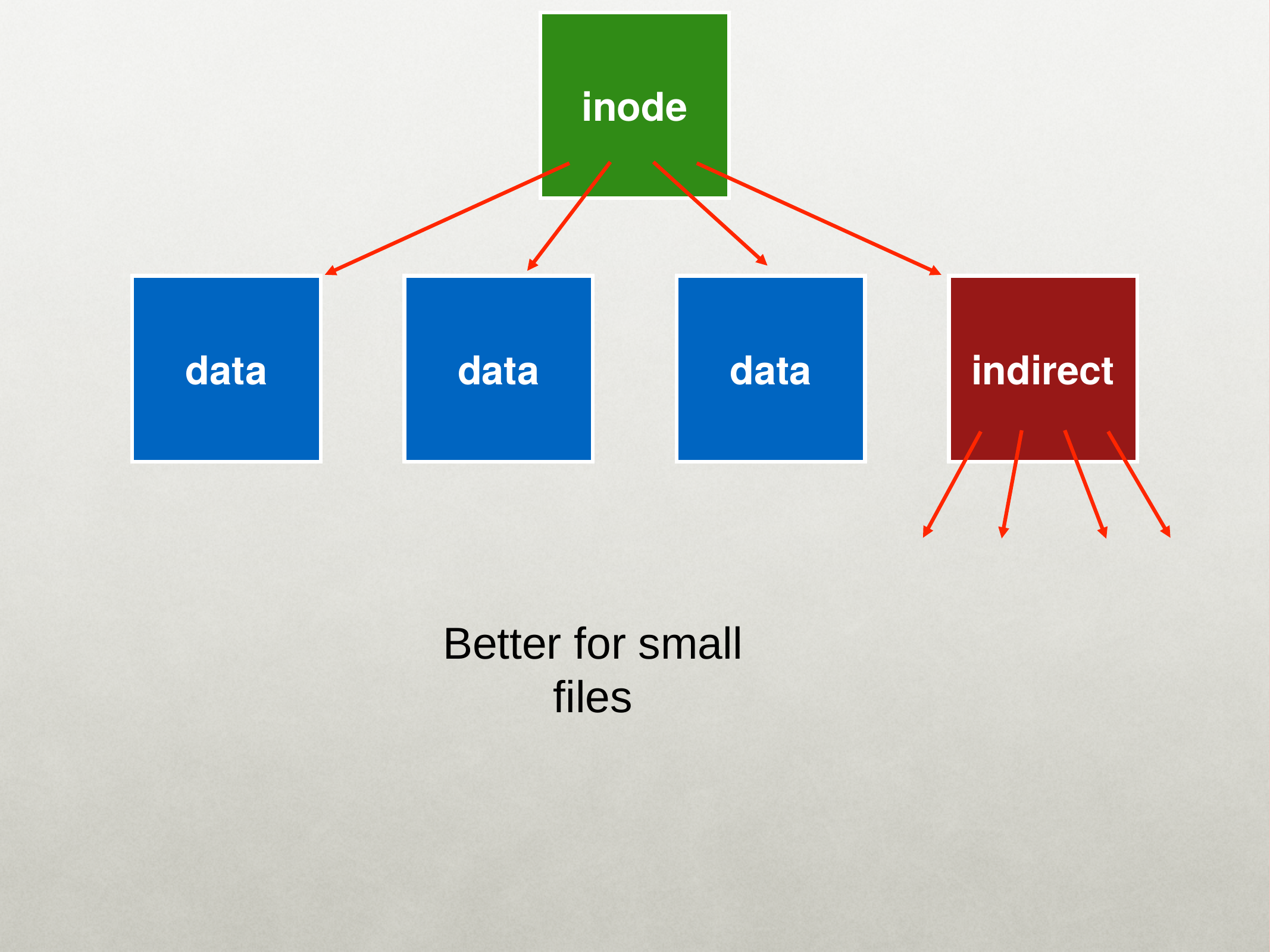

inode

data
data
data
indirect

Better for small files